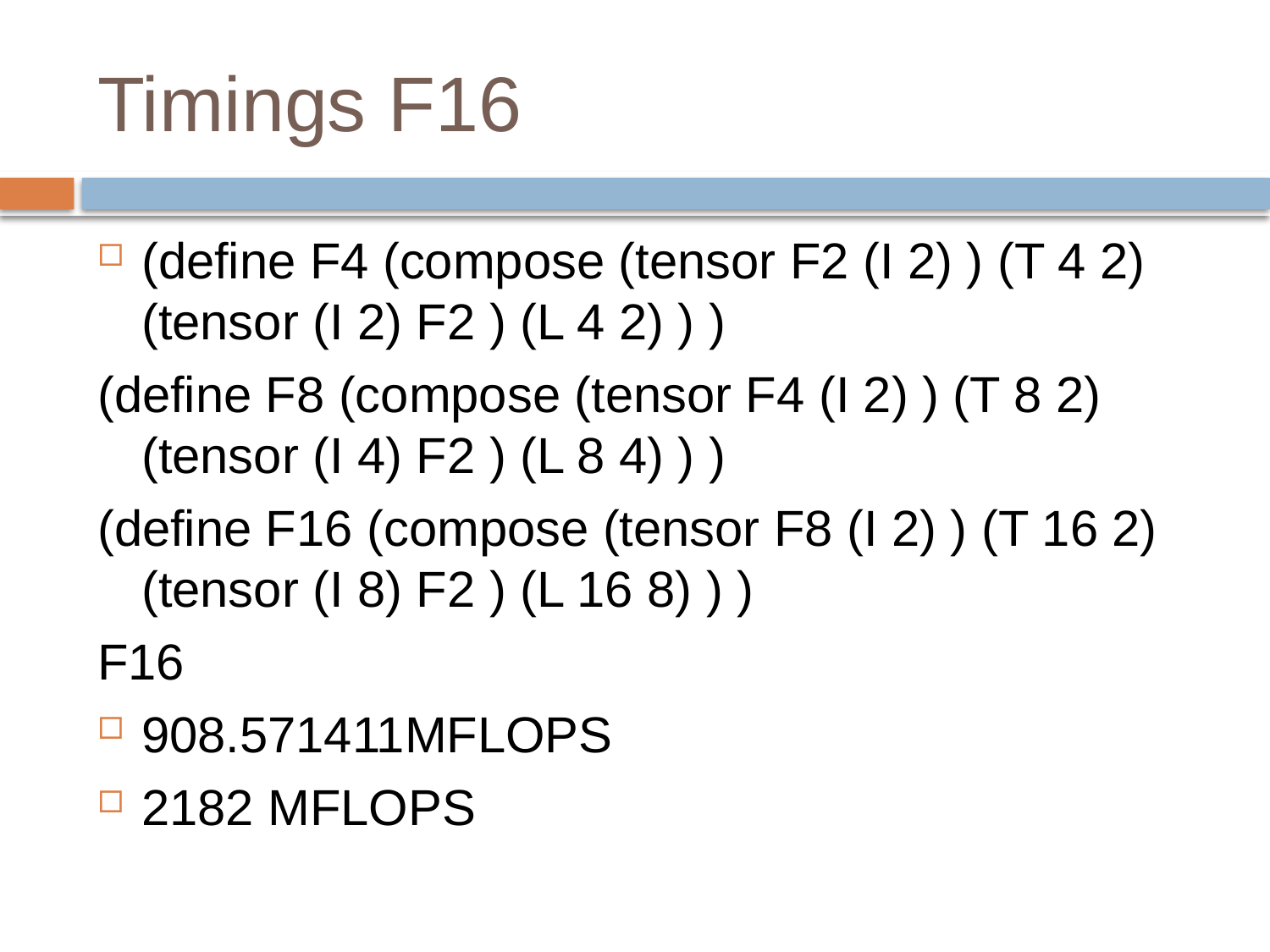

# Timings F16
(define F4 (compose (tensor F2 (I 2) ) (T 4 2) (tensor (I 2) F2 ) (L 4 2) ) )
(define F8 (compose (tensor F4 (I 2) ) (T 8 2) (tensor (I 4) F2 ) (L 8 4) ) )
(define F16 (compose (tensor F8 (I 2) ) (T 16 2) (tensor (I 8) F2 ) (L 16 8) ) )
F16
908.571411MFLOPS
2182 MFLOPS